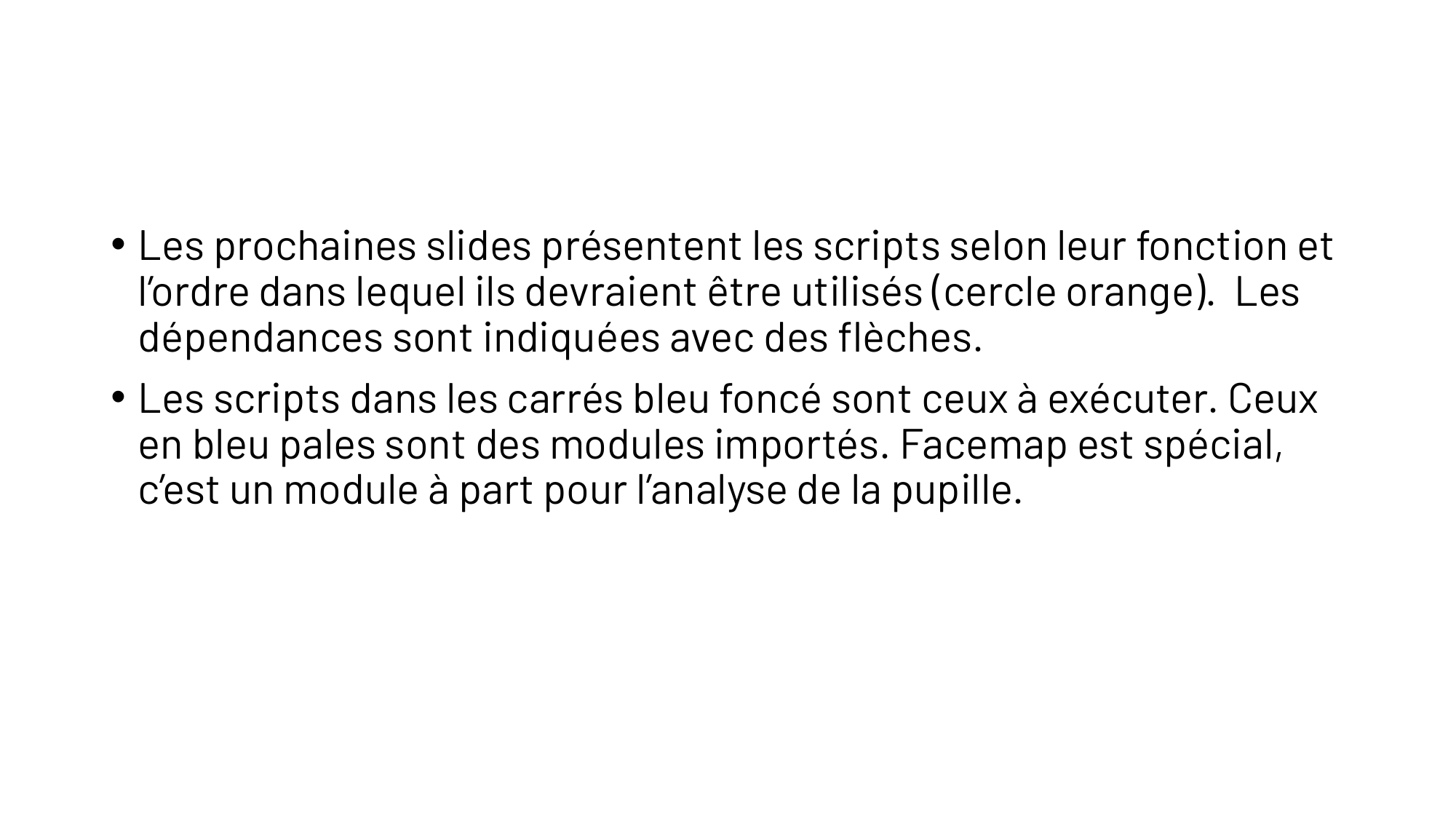

#
Les prochaines slides présentent les scripts selon leur fonction et l’ordre dans lequel ils devraient être utilisés (cercle orange).  Les dépendances sont indiquées avec des flèches.
Les scripts dans les carrés bleu foncé sont ceux à exécuter. Ceux en bleu pales sont des modules importés. Facemap est spécial, c’est un module à part pour l’analyse de la pupille.